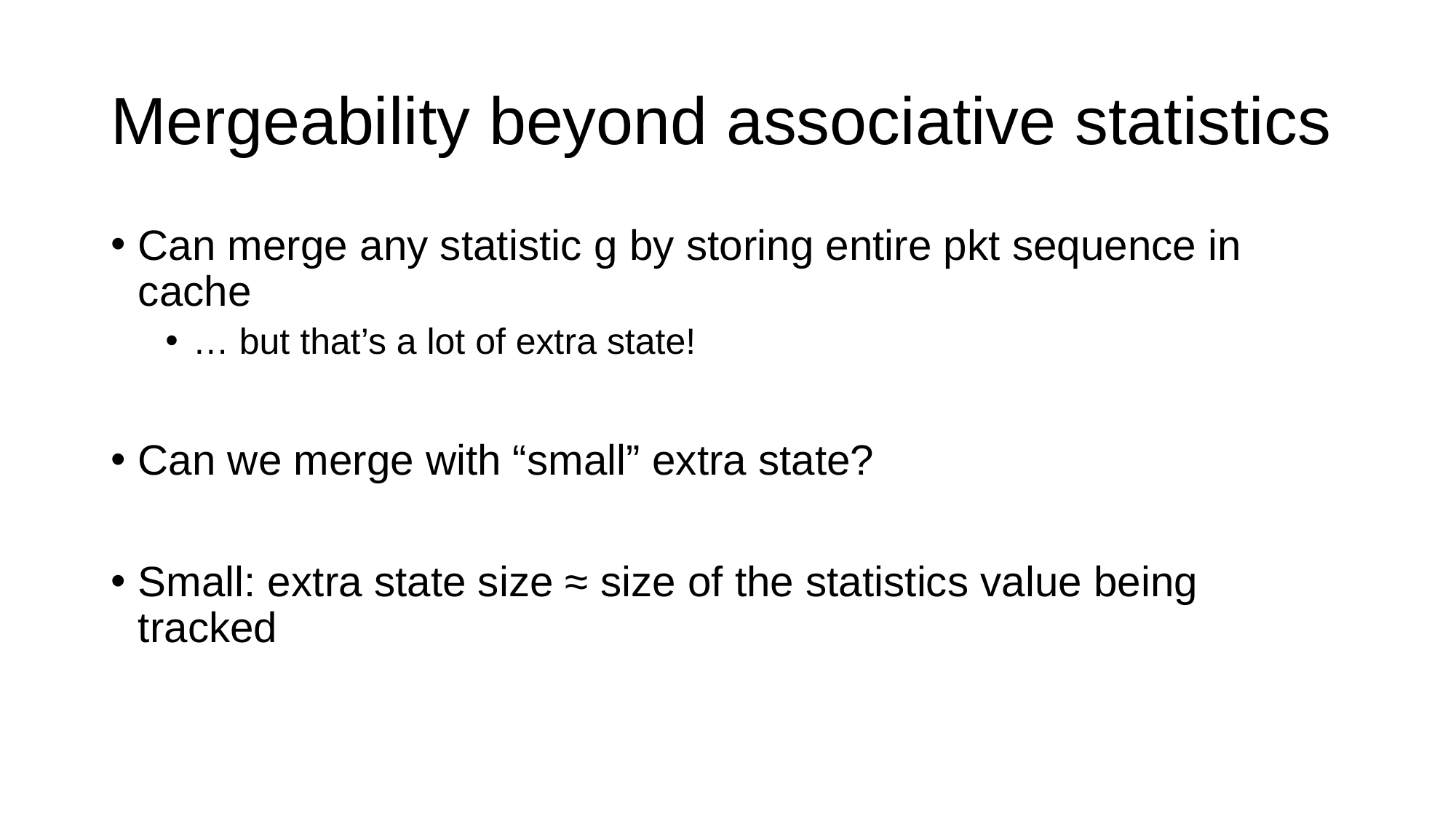

# Mergeability beyond associative statistics
Can merge any statistic g by storing entire pkt sequence in cache
… but that’s a lot of extra state!

Can we merge with “small” extra state?

Small: extra state size ≈ size of the statistics value being tracked